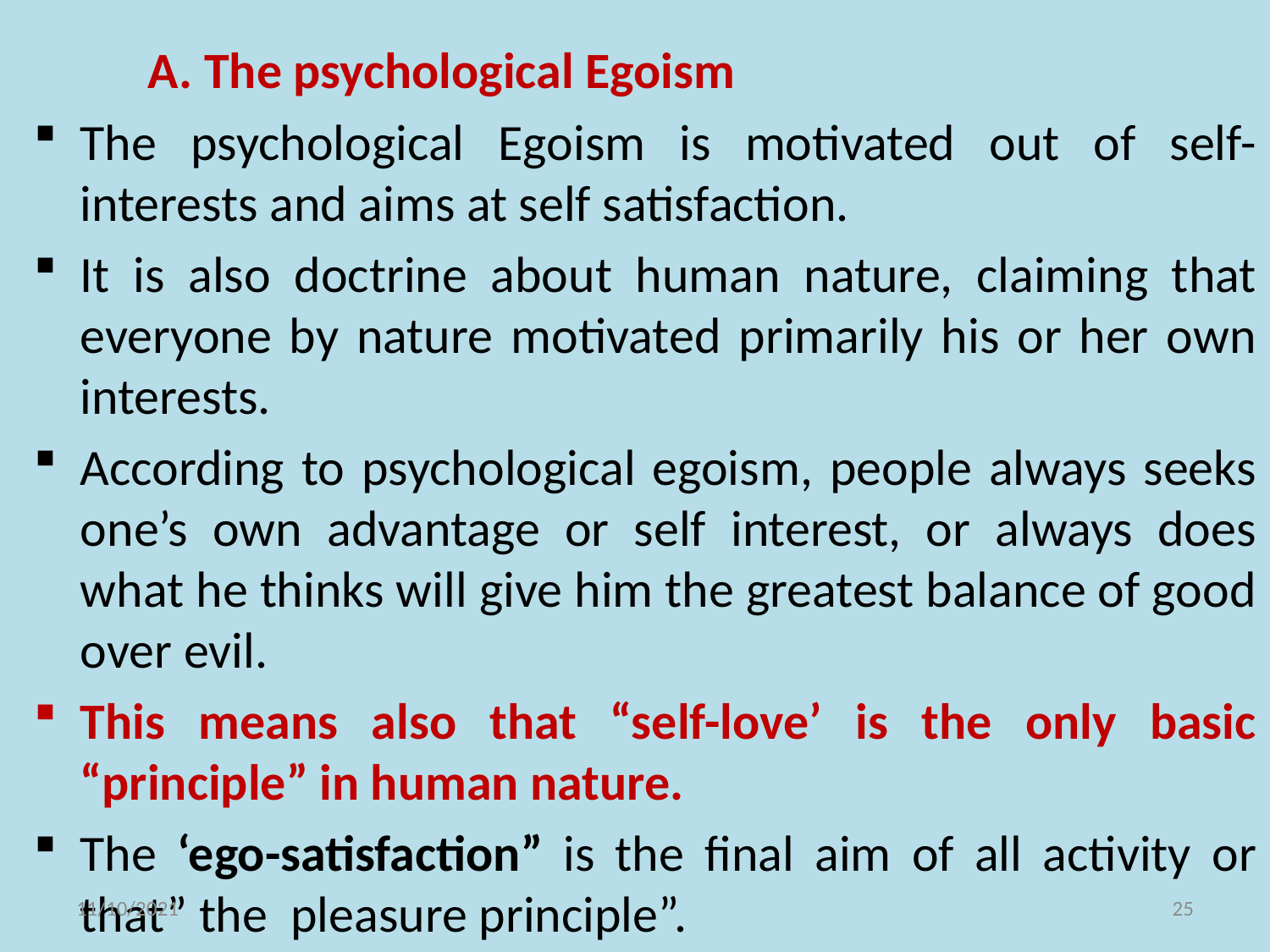

A. The psychological Egoism
The psychological Egoism is motivated out of self-interests and aims at self satisfaction.
It is also doctrine about human nature, claiming that everyone by nature motivated primarily his or her own interests.
According to psychological egoism, people always seeks one’s own advantage or self interest, or always does what he thinks will give him the greatest balance of good over evil.
This means also that “self-love’ is the only basic “principle” in human nature.
The ‘ego-satisfaction” is the final aim of all activity or that” the  pleasure principle”.

11/10/2021
25